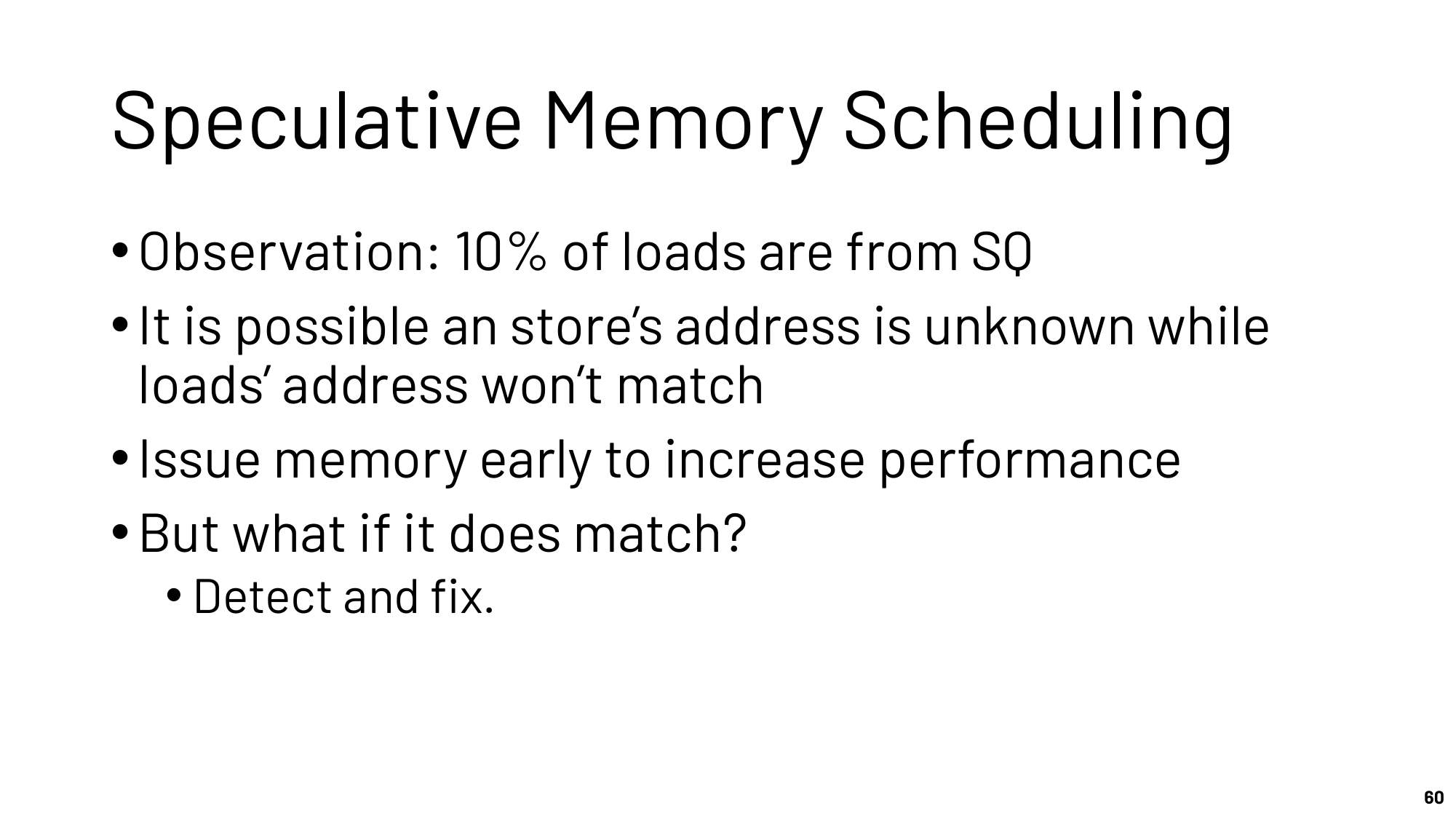

# Speculative Memory Scheduling
Observation: 10% of loads are from SQ
It is possible an store’s address is unknown while loads’ address won’t match
Issue memory early to increase performance
But what if it does match?
Detect and fix.
60